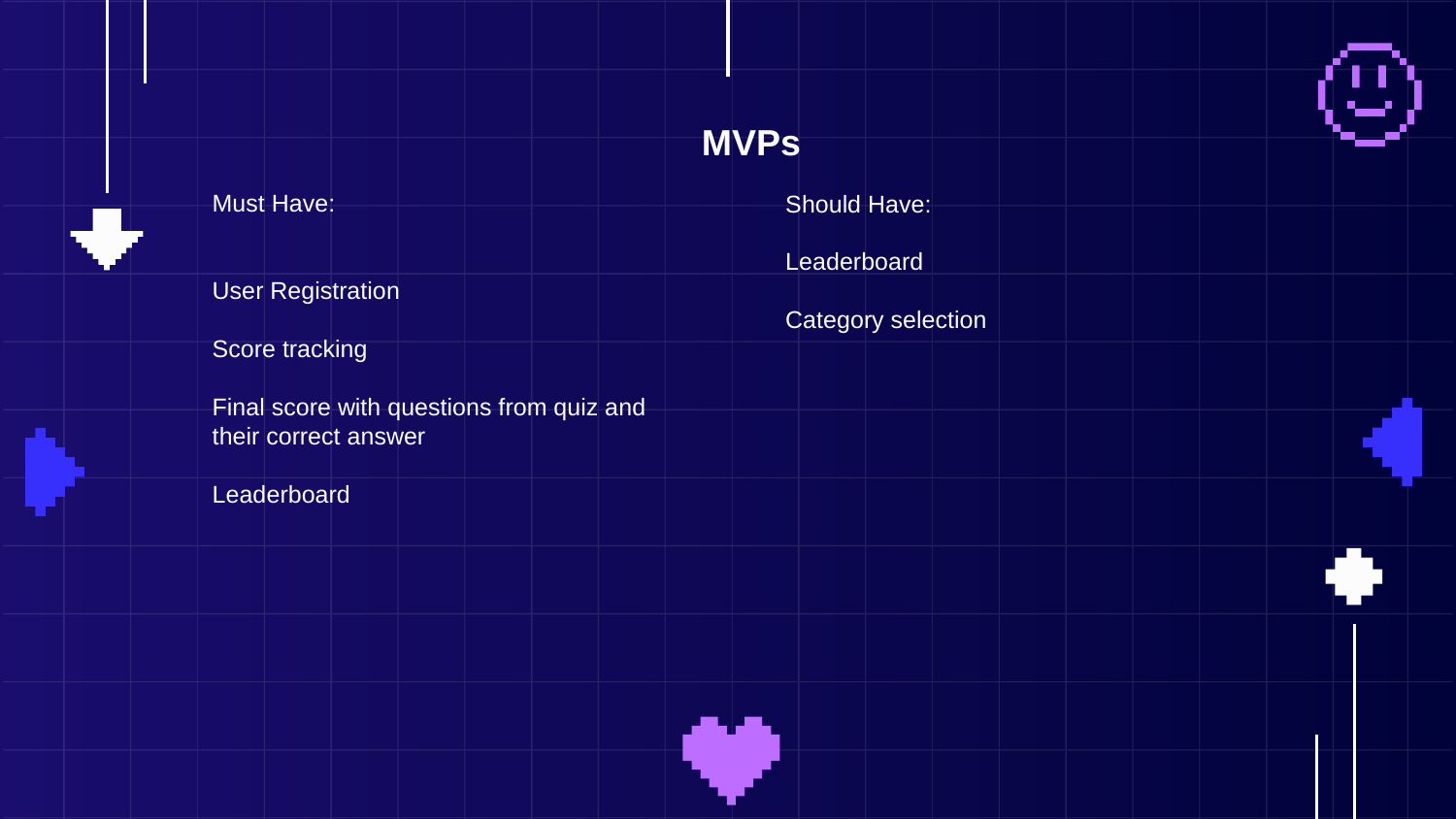

# MVPs
Must Have:
User Registration

Score tracking

Final score with questions from quiz and their correct answer
Leaderboard
Should Have:
Leaderboard
Category selection